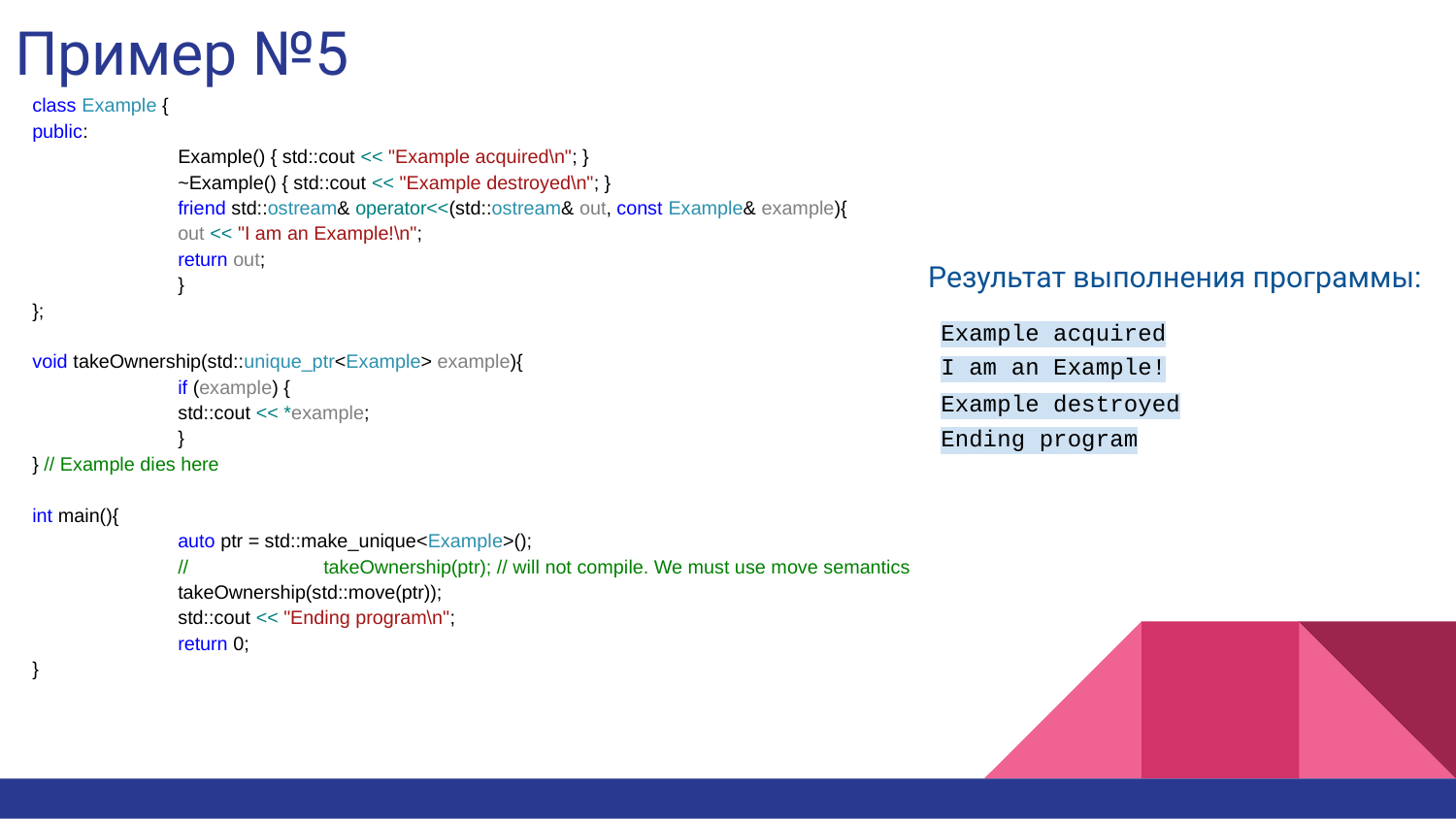

Пример №5
class Example {
public:
   	Example() { std::cout << "Example acquired\n"; }
   	~Example() { std::cout << "Example destroyed\n"; }
   	friend std::ostream& operator<<(std::ostream& out, const Example& example){
         	out << "I am an Example!\n";
         	return out;
   	}
};

void takeOwnership(std::unique_ptr<Example> example){
   	if (example) {
         	std::cout << *example;
   	}
} // Example dies here

int main(){
   	auto ptr = std::make_unique<Example>();
   	//	takeOwnership(ptr); // will not compile. We must use move semantics
   	takeOwnership(std::move(ptr));
   	std::cout << "Ending program\n";
   	return 0;
}
Результат выполнения программы:
Example acquired
I am an Example!
Example destroyed
Ending program